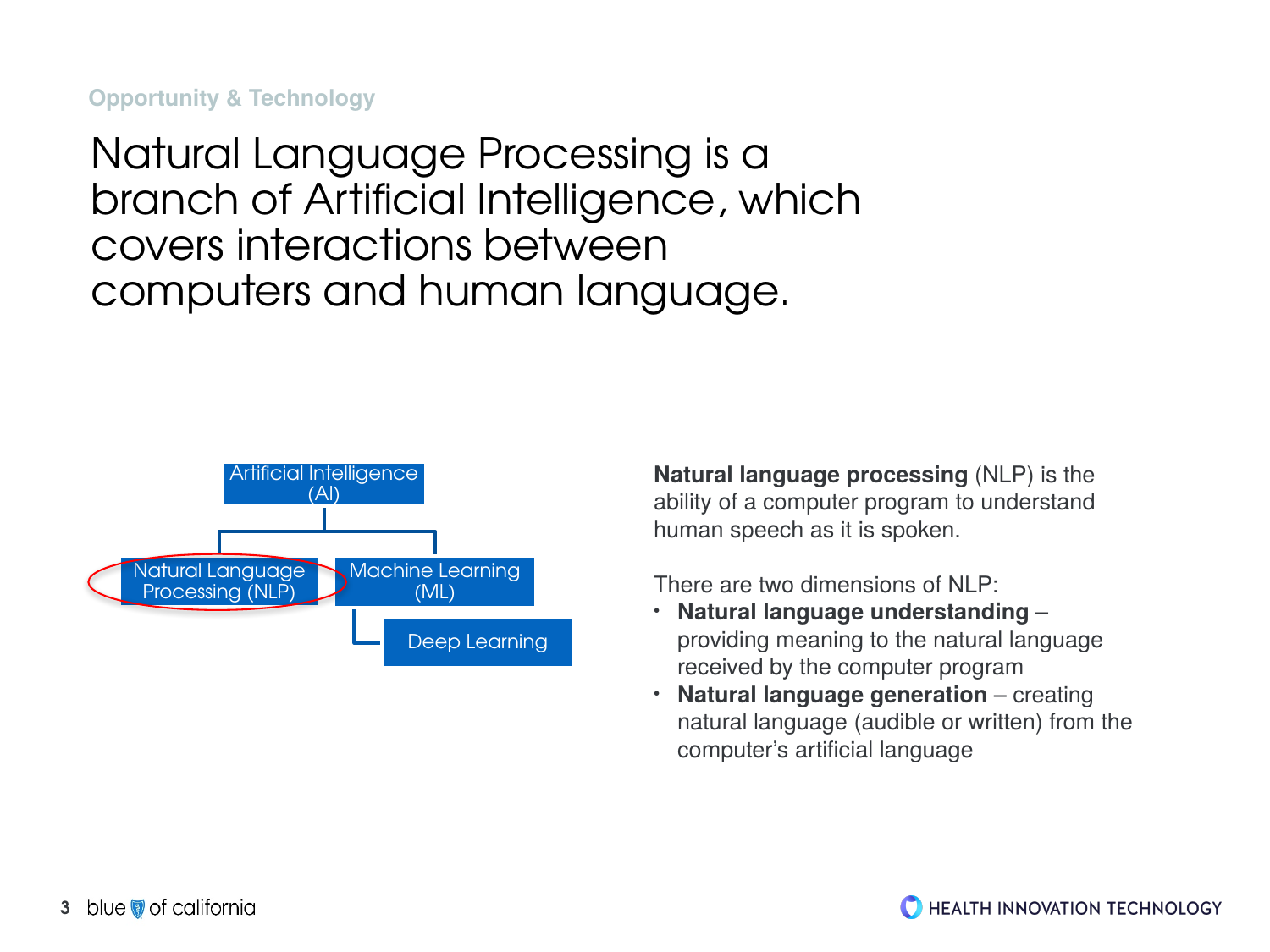

Opportunity & Technology
# Natural Language Processing is a branch of Artificial Intelligence, which covers interactions between computers and human language.
Artificial Intelligence (AI)
Natural Language Processing (NLP)
Machine Learning (ML)
Deep Learning
Natural language processing (NLP) is the ability of a computer program to understand human speech as it is spoken.

There are two dimensions of NLP:
Natural language understanding – providing meaning to the natural language received by the computer program
Natural language generation – creating natural language (audible or written) from the computer’s artificial language

3